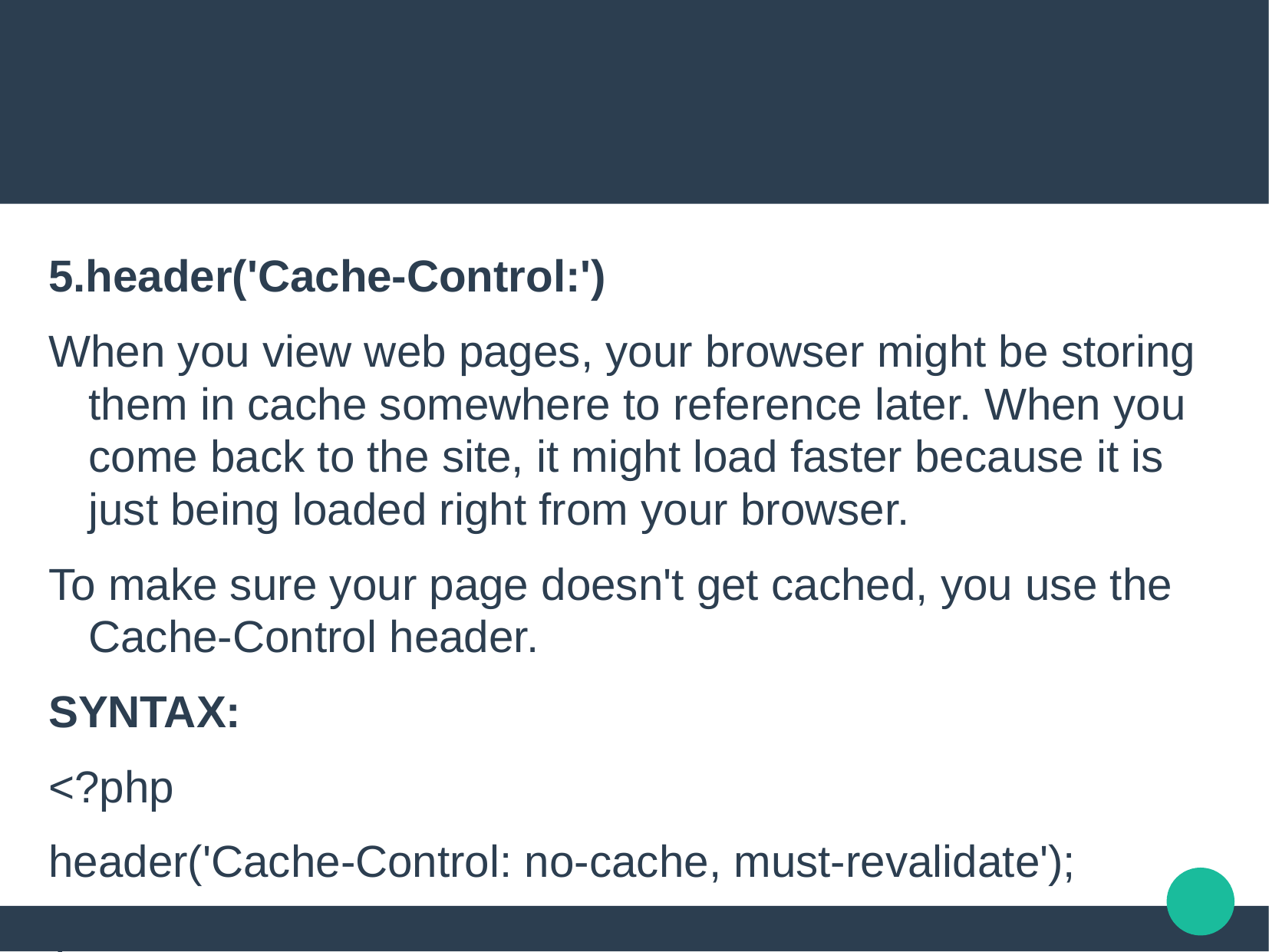

#
5.header('Cache-Control:')
When you view web pages, your browser might be storing them in cache somewhere to reference later. When you come back to the site, it might load faster because it is just being loaded right from your browser.
To make sure your page doesn't get cached, you use the Cache-Control header.
SYNTAX:
<?php
header('Cache-Control: no-cache, must-revalidate');
?>